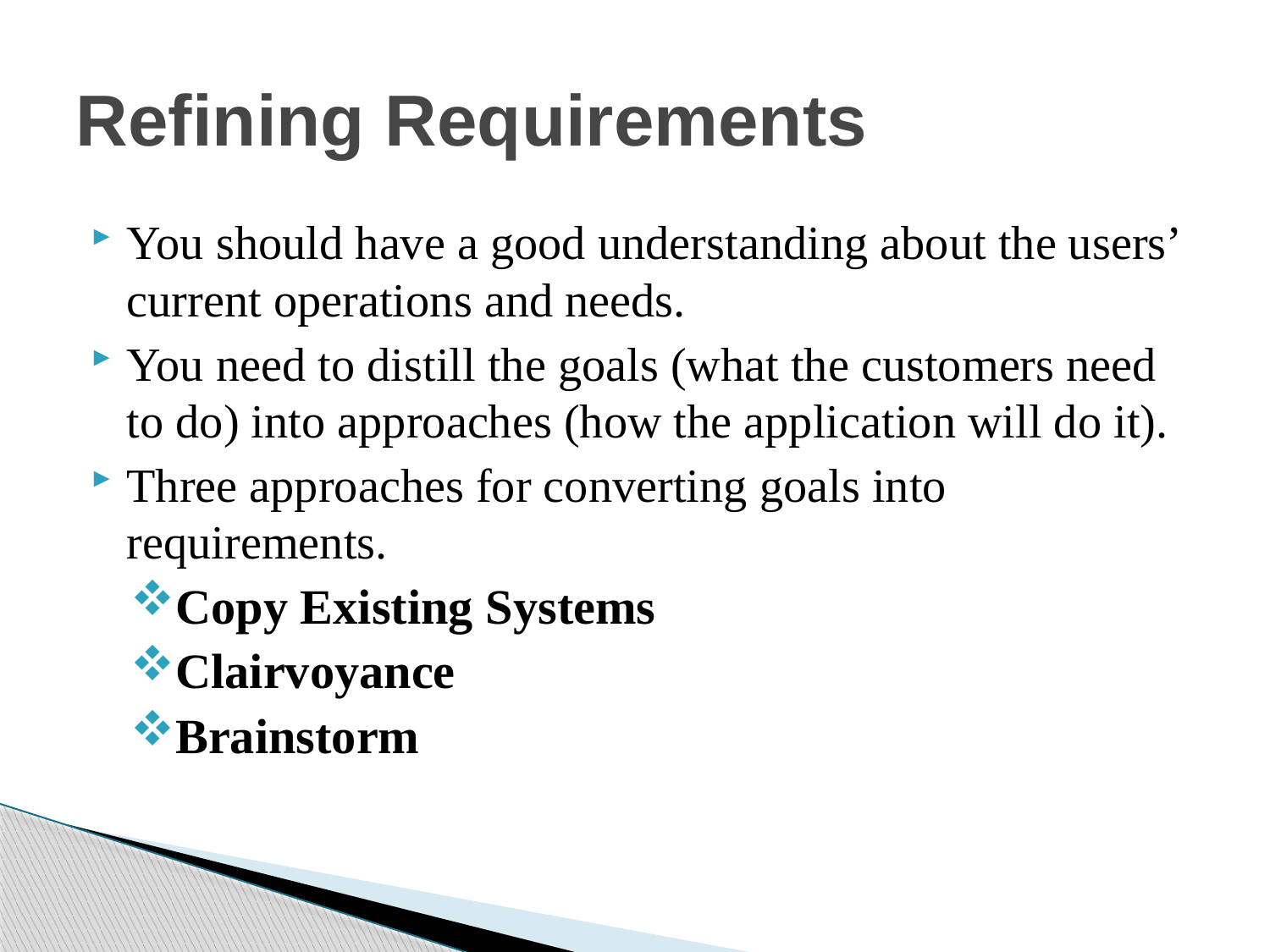

# Refining Requirements
You should have a good understanding about the users’ current operations and needs.
You need to distill the goals (what the customers need to do) into approaches (how the application will do it).
Three approaches for converting goals into requirements.
Copy Existing Systems
Clairvoyance
Brainstorm